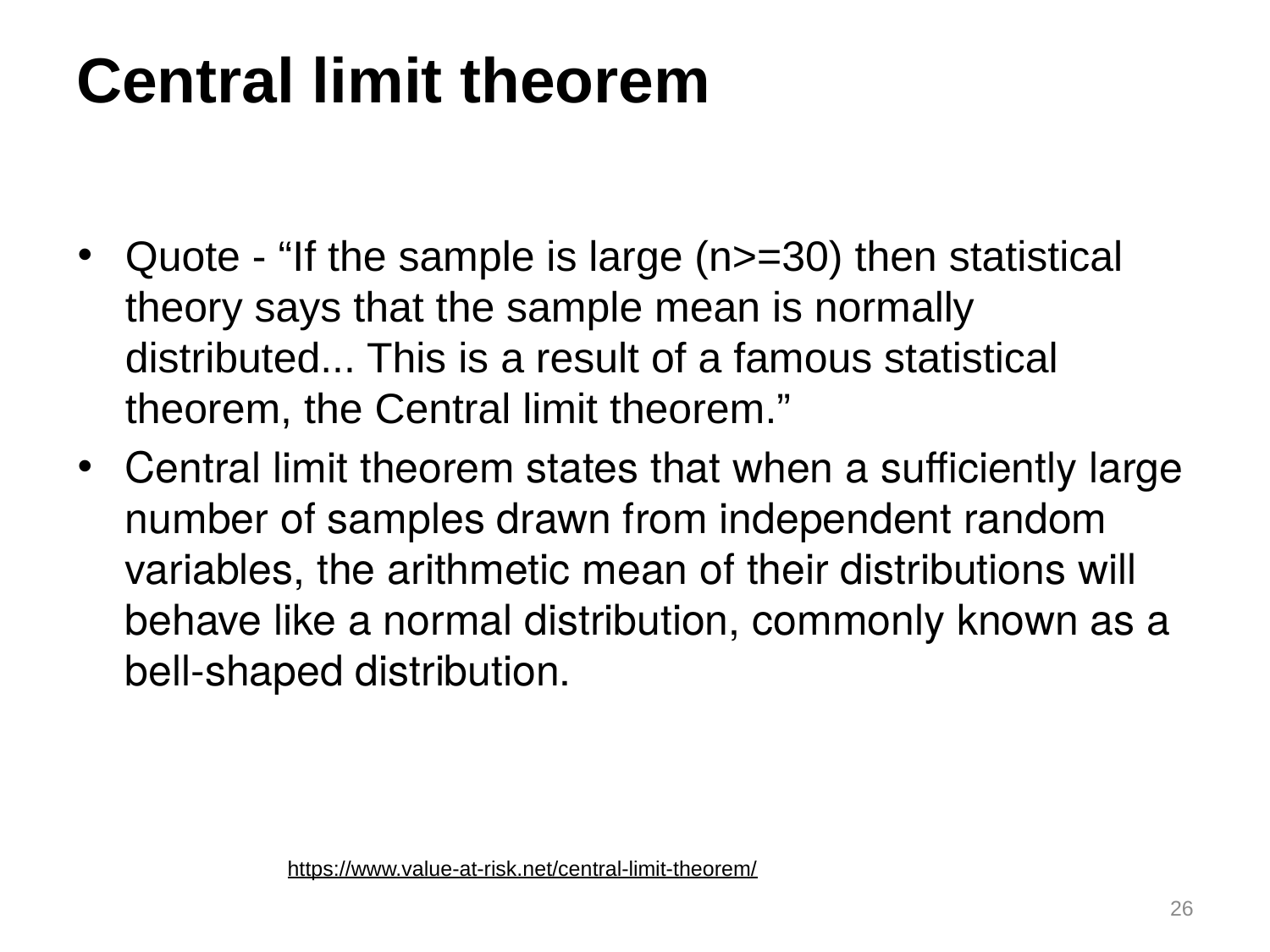

# Central limit theorem
Quote - “If the sample is large (n>=30) then statistical theory says that the sample mean is normally distributed... This is a result of a famous statistical theorem, the Central limit theorem.”
Central limit theorem states that when a sufficiently large number of samples drawn from independent random variables, the arithmetic mean of their distributions will behave like a normal distribution, commonly known as a bell-shaped distribution.

https://www.value-at-risk.net/central-limit-theorem/
26